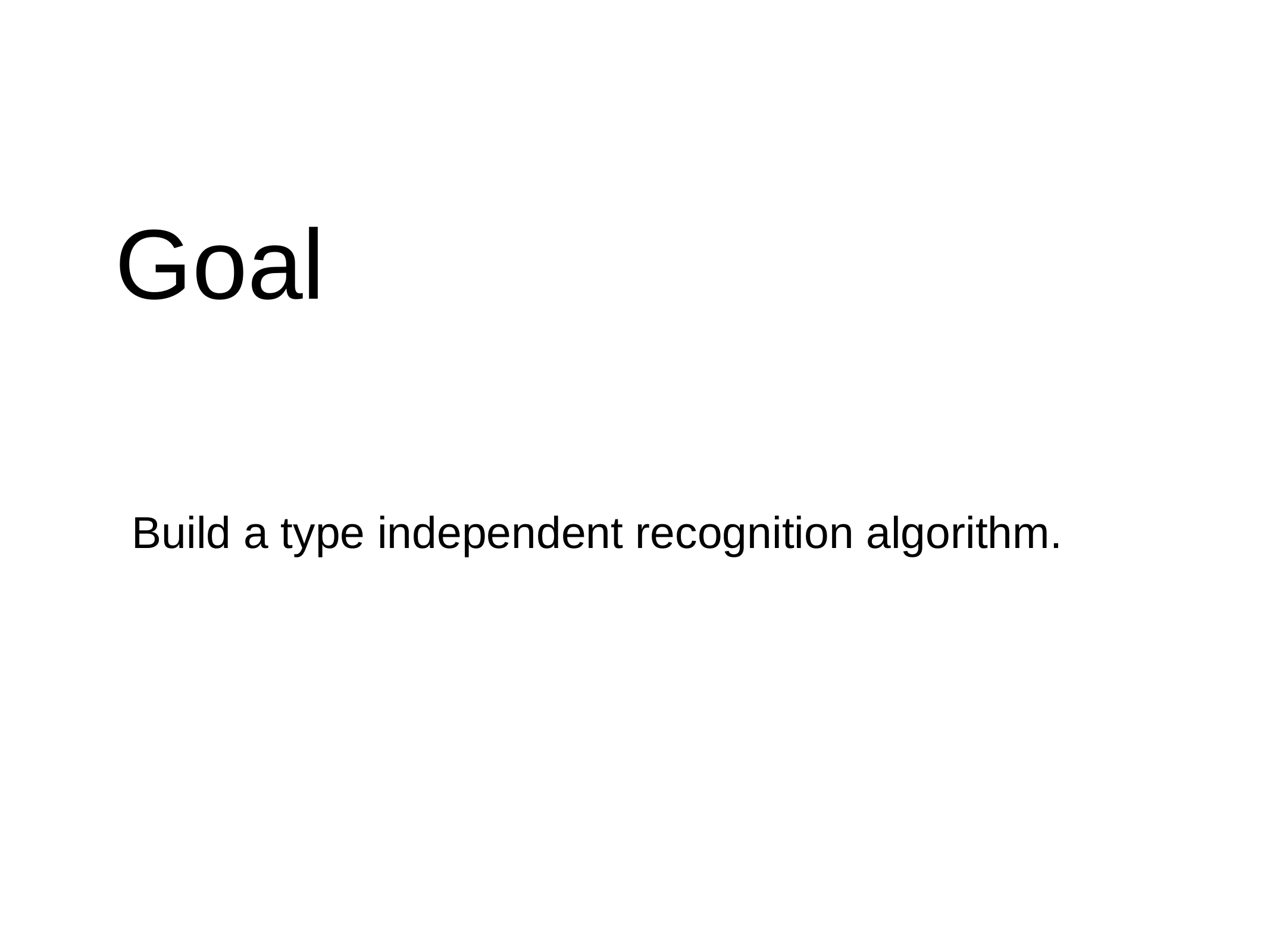

# Goal
Build a type independent recognition algorithm.